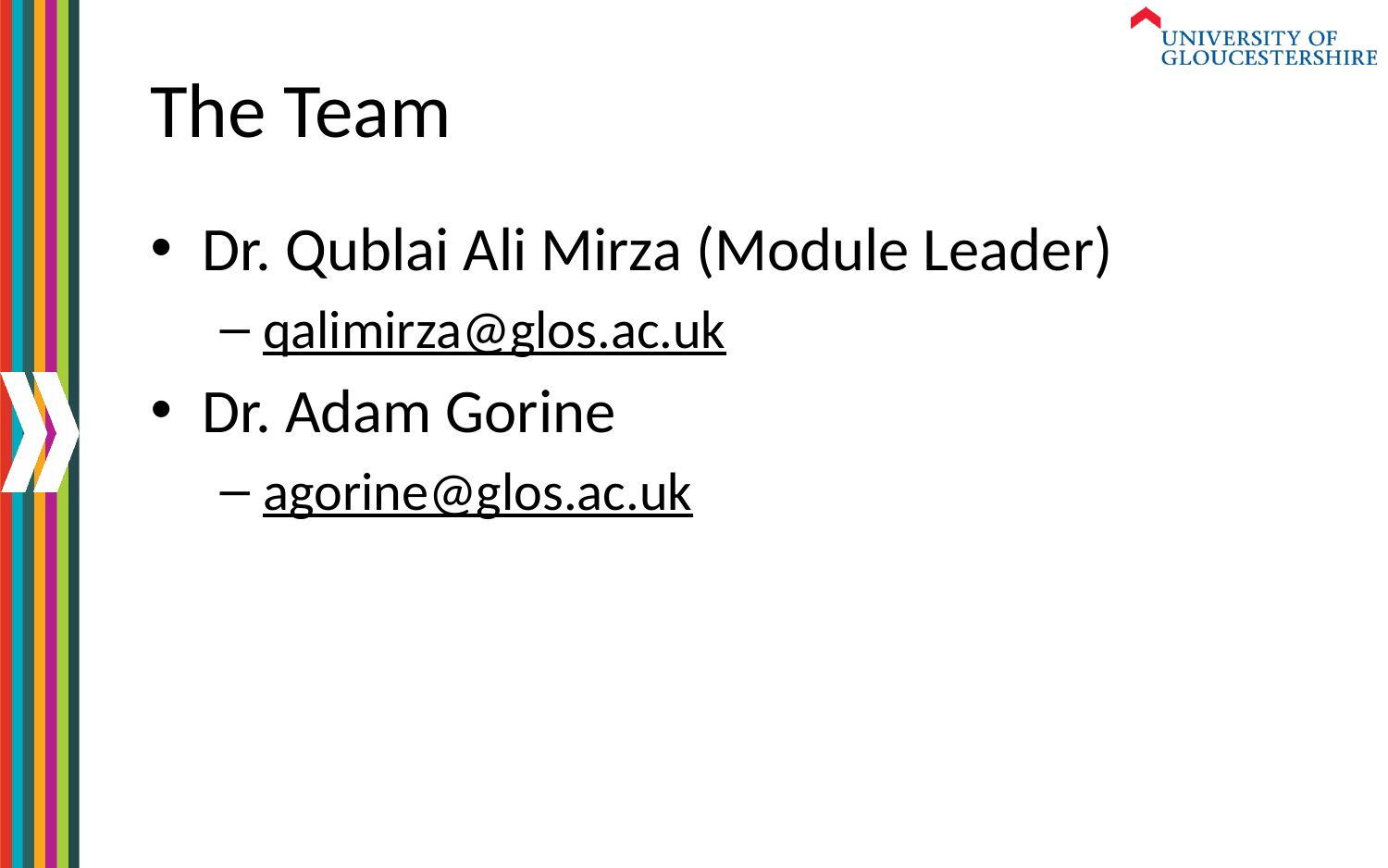

# The Team
Dr. Qublai Ali Mirza (Module Leader)
qalimirza@glos.ac.uk
Dr. Adam Gorine
agorine@glos.ac.uk